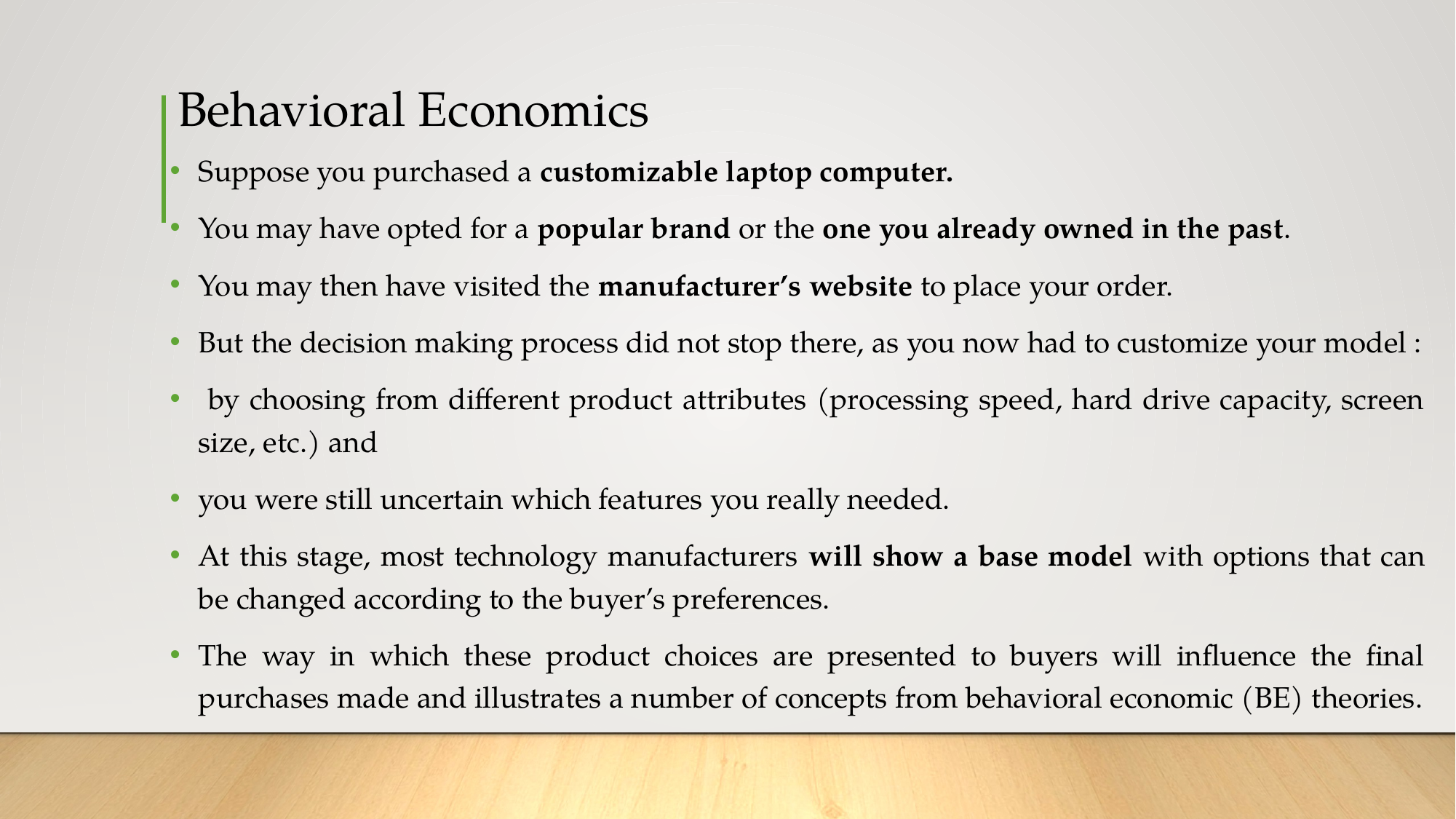

# Behavioral Economics
Suppose you purchased a customizable laptop computer.
You may have opted for a popular brand or the one you already owned in the past.
You may then have visited the manufacturer’s website to place your order.
But the decision making process did not stop there, as you now had to customize your model :
 by choosing from different product attributes (processing speed, hard drive capacity, screen size, etc.) and
you were still uncertain which features you really needed.
At this stage, most technology manufacturers will show a base model with options that can be changed according to the buyer’s preferences.
The way in which these product choices are presented to buyers will influence the final purchases made and illustrates a number of concepts from behavioral economic (BE) theories.